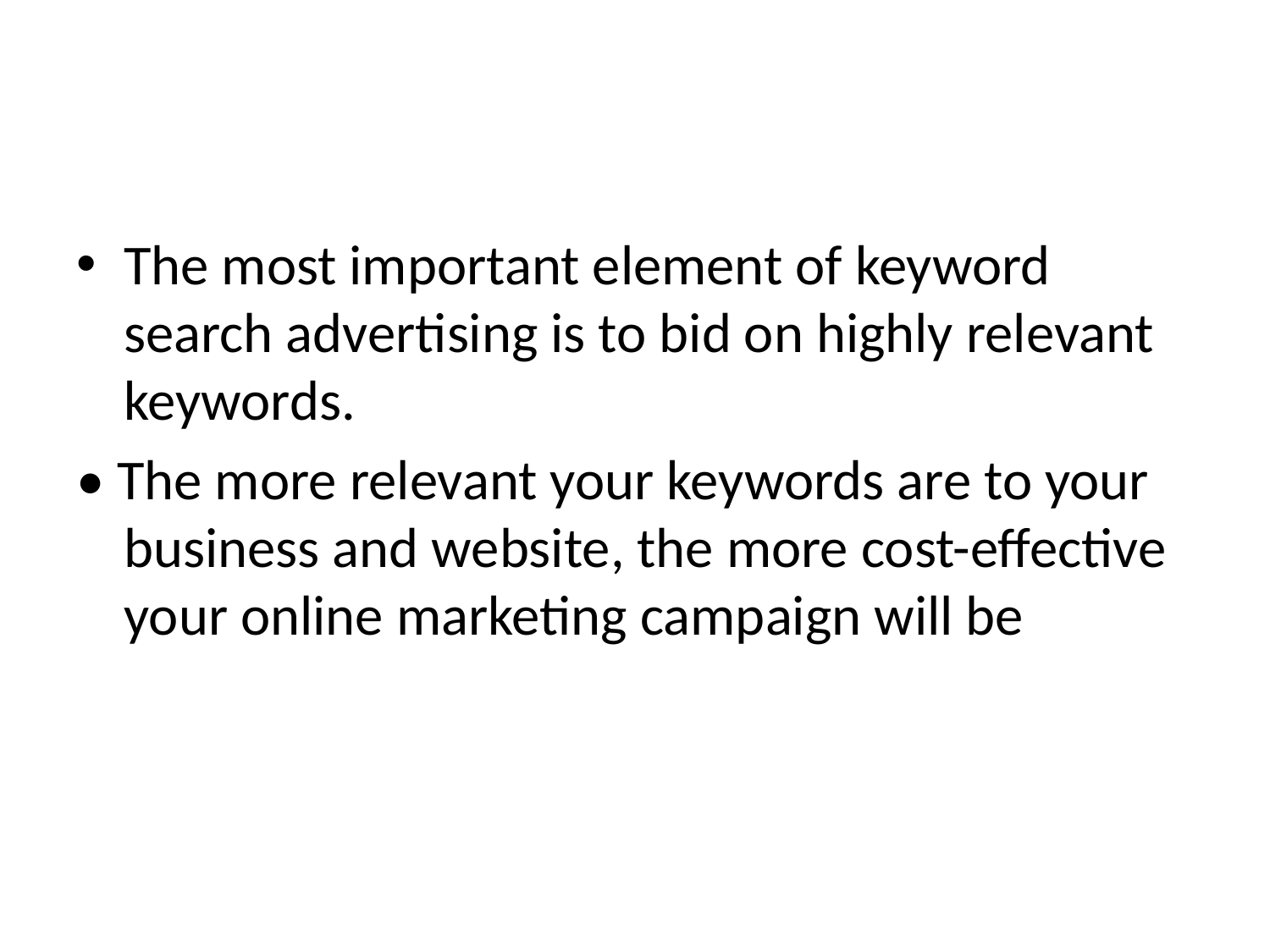

#
The most important element of keyword search advertising is to bid on highly relevant keywords.
• The more relevant your keywords are to your business and website, the more cost-effective your online marketing campaign will be